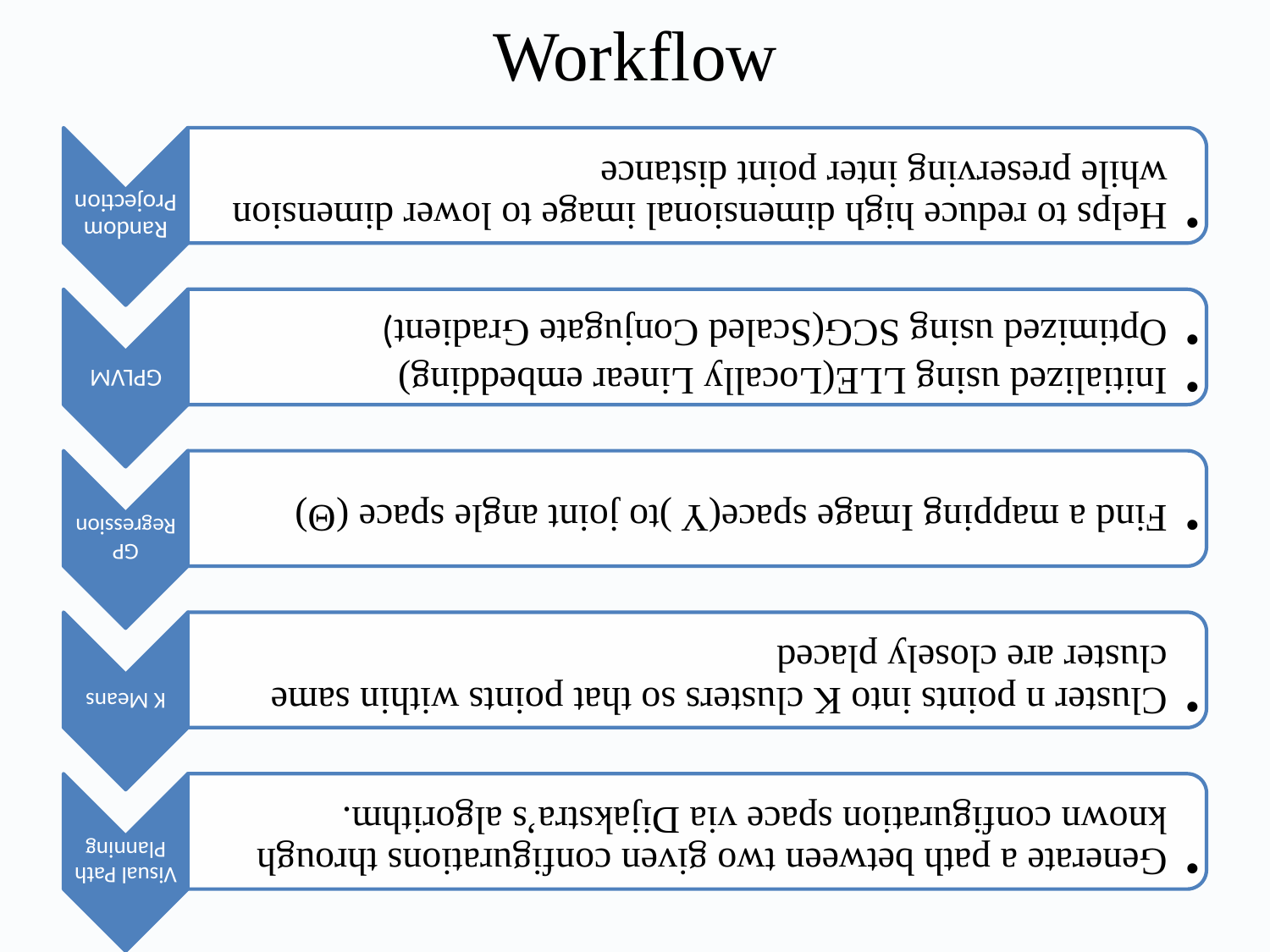

# Workflow
Random Projection
Helps to reduce high dimensional image to lower dimension while preserving inter point distance
GPLVM
Initialized using LLE(Locally Linear embedding)
Optimized using SCG(Scaled Conjugate Gradient)
GP Regression
Find a mapping Image space(Y )to joint angle space (Θ)
K Means
Cluster n points into K clusters so that points within same cluster are closely placed
Visual Path Planning
Generate a path between two given configurations through known configuration space via Dijakstra’s algorithm.